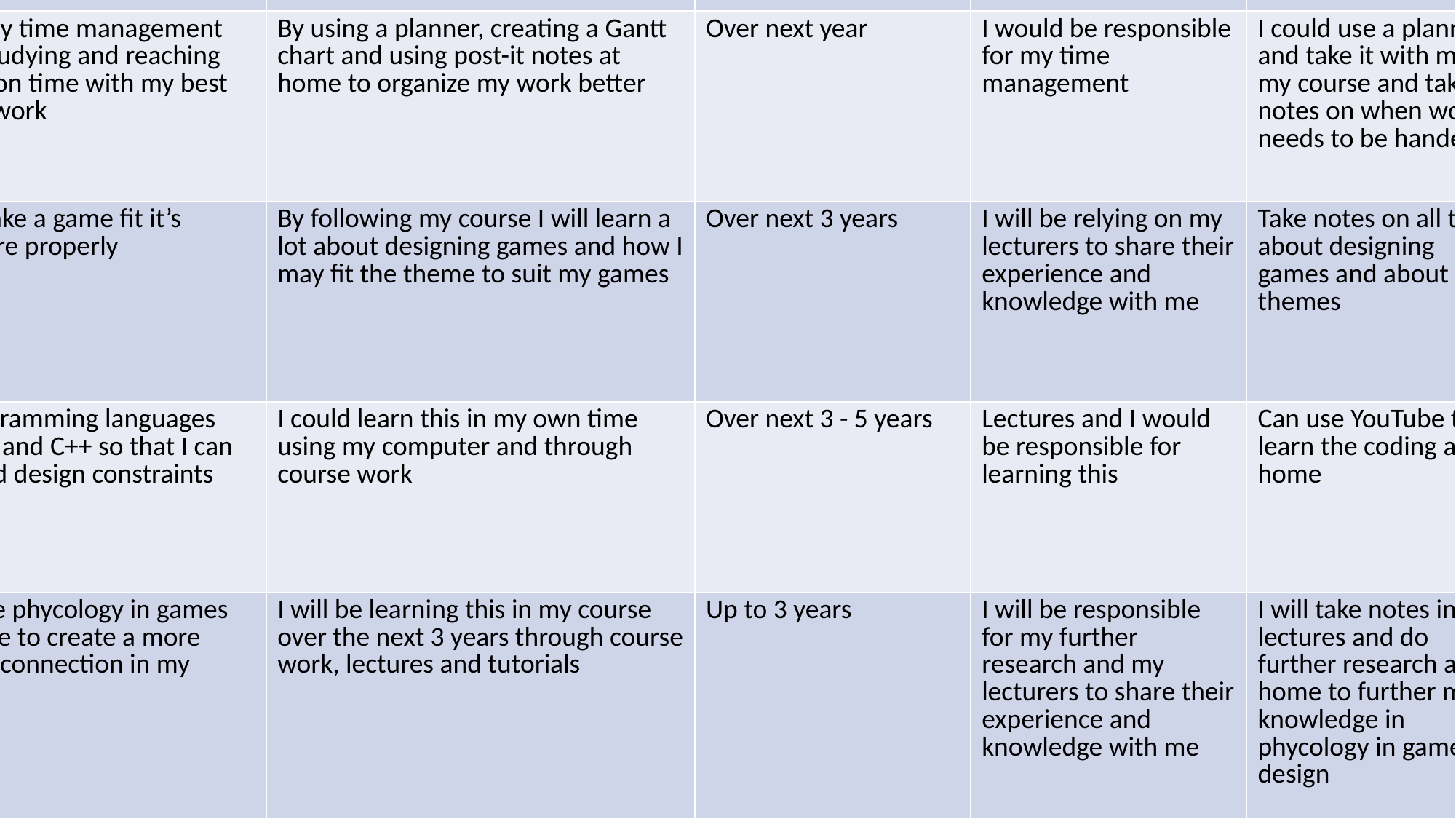

| Learning and Development Need | Type of Development | Timescale | Who is responsible? | Further Comments |
| --- | --- | --- | --- | --- |
| Improve my team management skills to help ensure that communication is good, everyone is doing their best and understands their tasks | I would learn this from self-development and in my course by taking the leadership role more | Over next 3 years | I would be responsible for learning team management | Ask team members how I am doing and for feedback |
| Improve my time management skills for studying and reaching deadlines on time with my best quality of work | By using a planner, creating a Gantt chart and using post-it notes at home to organize my work better | Over next year | I would be responsible for my time management | I could use a planner and take it with me to my course and take notes on when work needs to be handed in |
| How to make a game fit it’s theme more properly | By following my course I will learn a lot about designing games and how I may fit the theme to suit my games | Over next 3 years | I will be relying on my lecturers to share their experience and knowledge with me | Take notes on all thing about designing games and about themes |
| Learn programming languages such as C# and C++ so that I can understand design constraints better | I could learn this in my own time using my computer and through course work | Over next 3 - 5 years | Lectures and I would be responsible for learning this | Can use YouTube to learn the coding at home |
| How to use phycology in games to allow me to create a more emotional connection in my games | I will be learning this in my course over the next 3 years through course work, lectures and tutorials | Up to 3 years | I will be responsible for my further research and my lecturers to share their experience and knowledge with me | I will take notes in lectures and do further research at home to further my knowledge in phycology in game design |
| Develop my presentation skills for giving presentations at university and for future careers so that I am speaking clearly and not rambling | I will develop this through presentation work on my course | Over next 3 years | I would be responsible for developing my presentation skills | Practice at home |